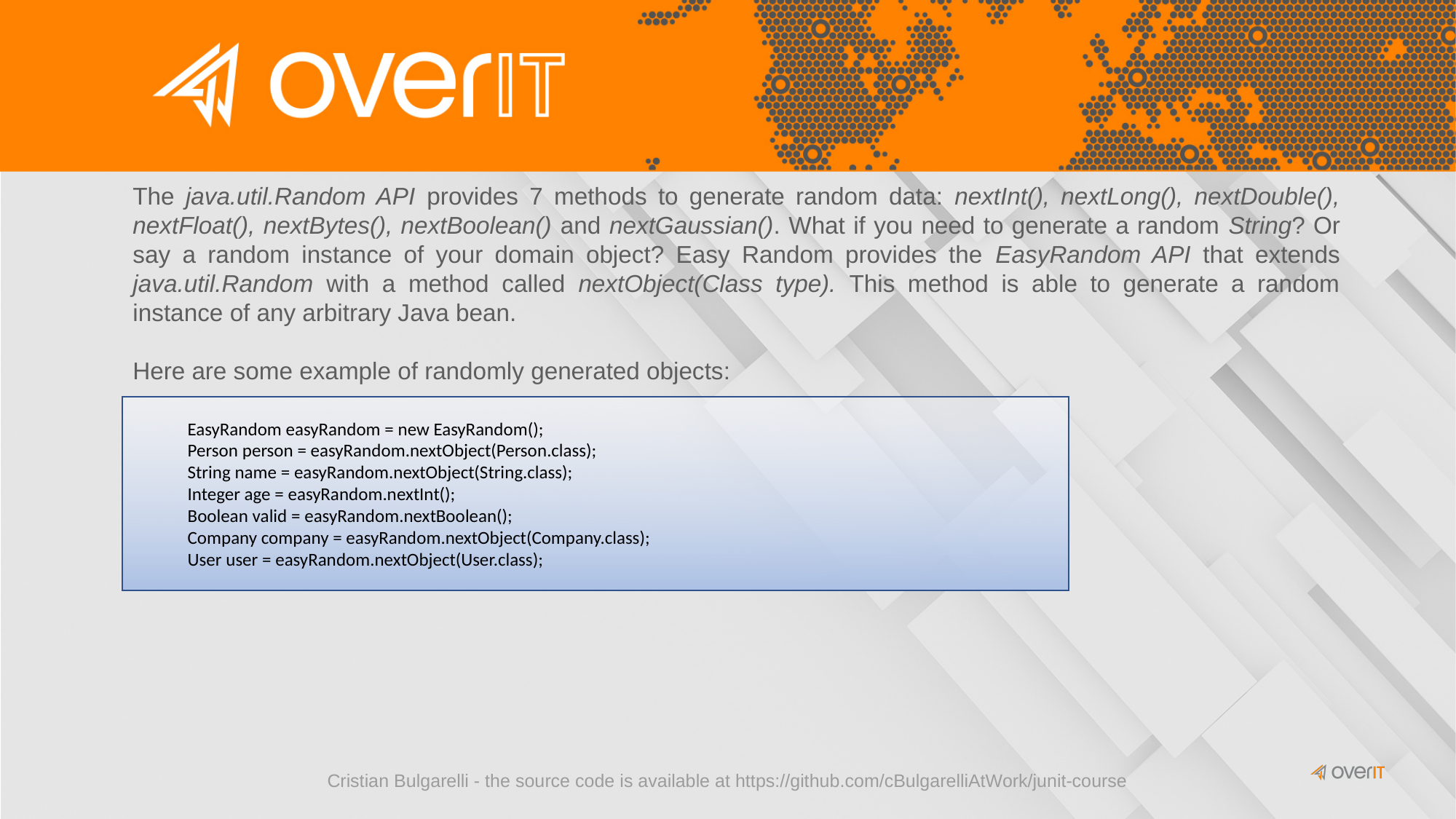

The java.util.Random API provides 7 methods to generate random data: nextInt(), nextLong(), nextDouble(), nextFloat(), nextBytes(), nextBoolean() and nextGaussian(). What if you need to generate a random String? Or say a random instance of your domain object? Easy Random provides the EasyRandom API that extends java.util.Random with a method called nextObject(Class type). This method is able to generate a random instance of any arbitrary Java bean.

Here are some example of randomly generated objects:
EasyRandom easyRandom = new EasyRandom();
Person person = easyRandom.nextObject(Person.class);
String name = easyRandom.nextObject(String.class);
Integer age = easyRandom.nextInt();
Boolean valid = easyRandom.nextBoolean();
Company company = easyRandom.nextObject(Company.class);
User user = easyRandom.nextObject(User.class);
Cristian Bulgarelli - the source code is available at https://github.com/cBulgarelliAtWork/junit-course